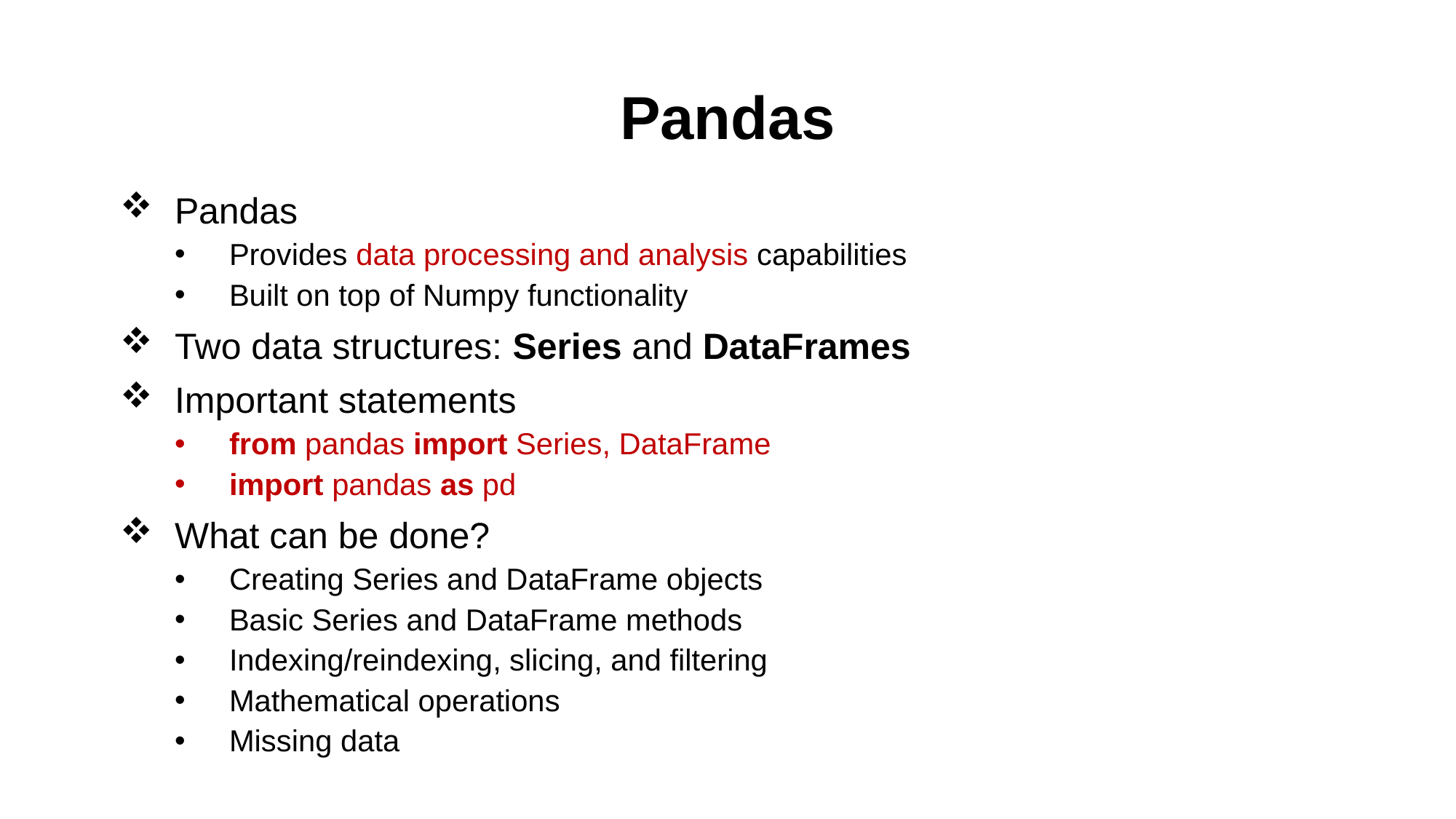

# Pandas
Pandas
Provides data processing and analysis capabilities
Built on top of Numpy functionality
Two data structures: Series and DataFrames
Important statements
from pandas import Series, DataFrame
import pandas as pd
What can be done?
Creating Series and DataFrame objects
Basic Series and DataFrame methods
Indexing/reindexing, slicing, and filtering
Mathematical operations
Missing data